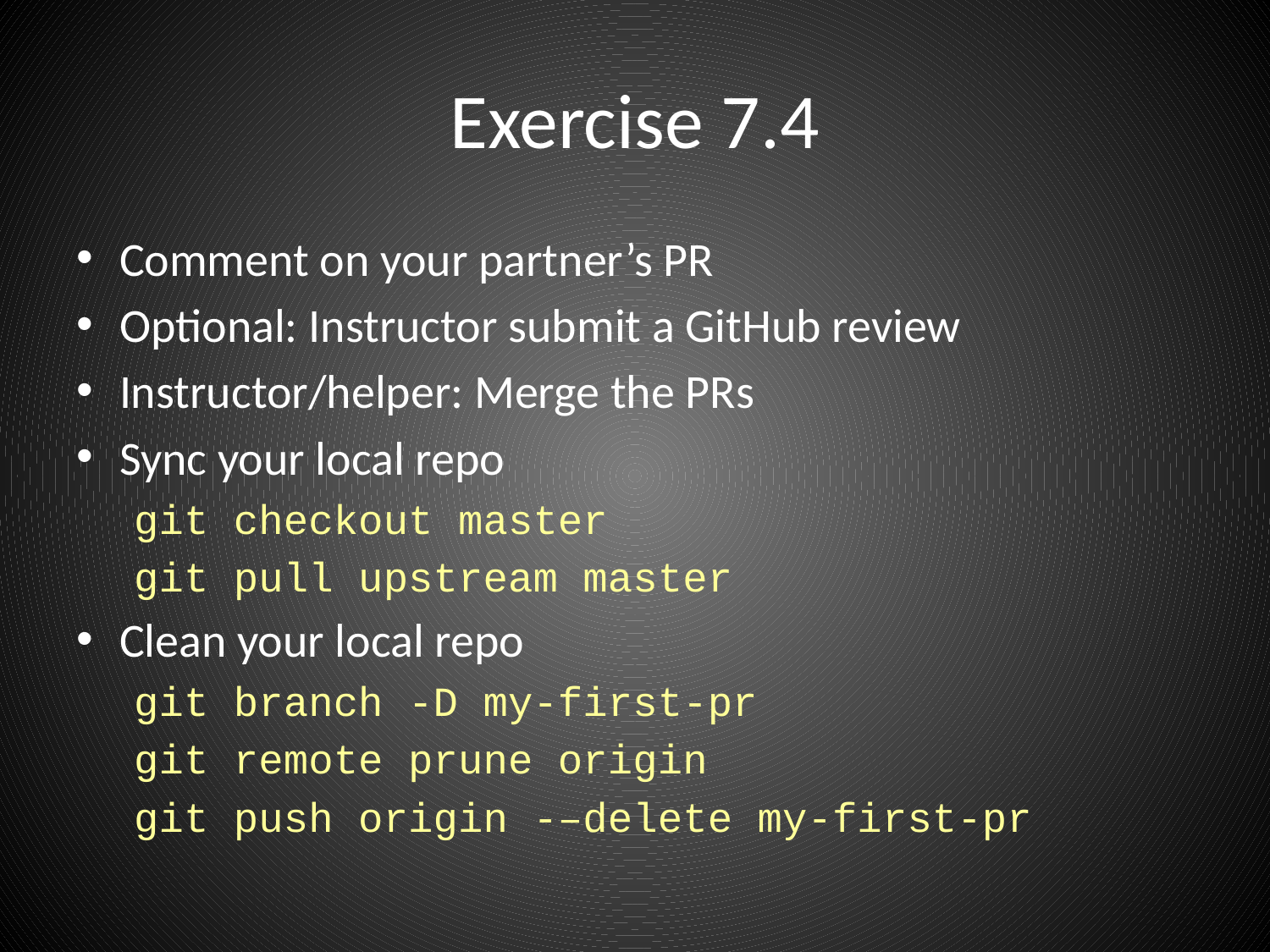

# Exercise 7.4
Comment on your partner’s PR
Optional: Instructor submit a GitHub review
Instructor/helper: Merge the PRs
Sync your local repo
git checkout master
git pull upstream master
Clean your local repo
git branch -D my-first-pr
git remote prune origin
git push origin -–delete my-first-pr